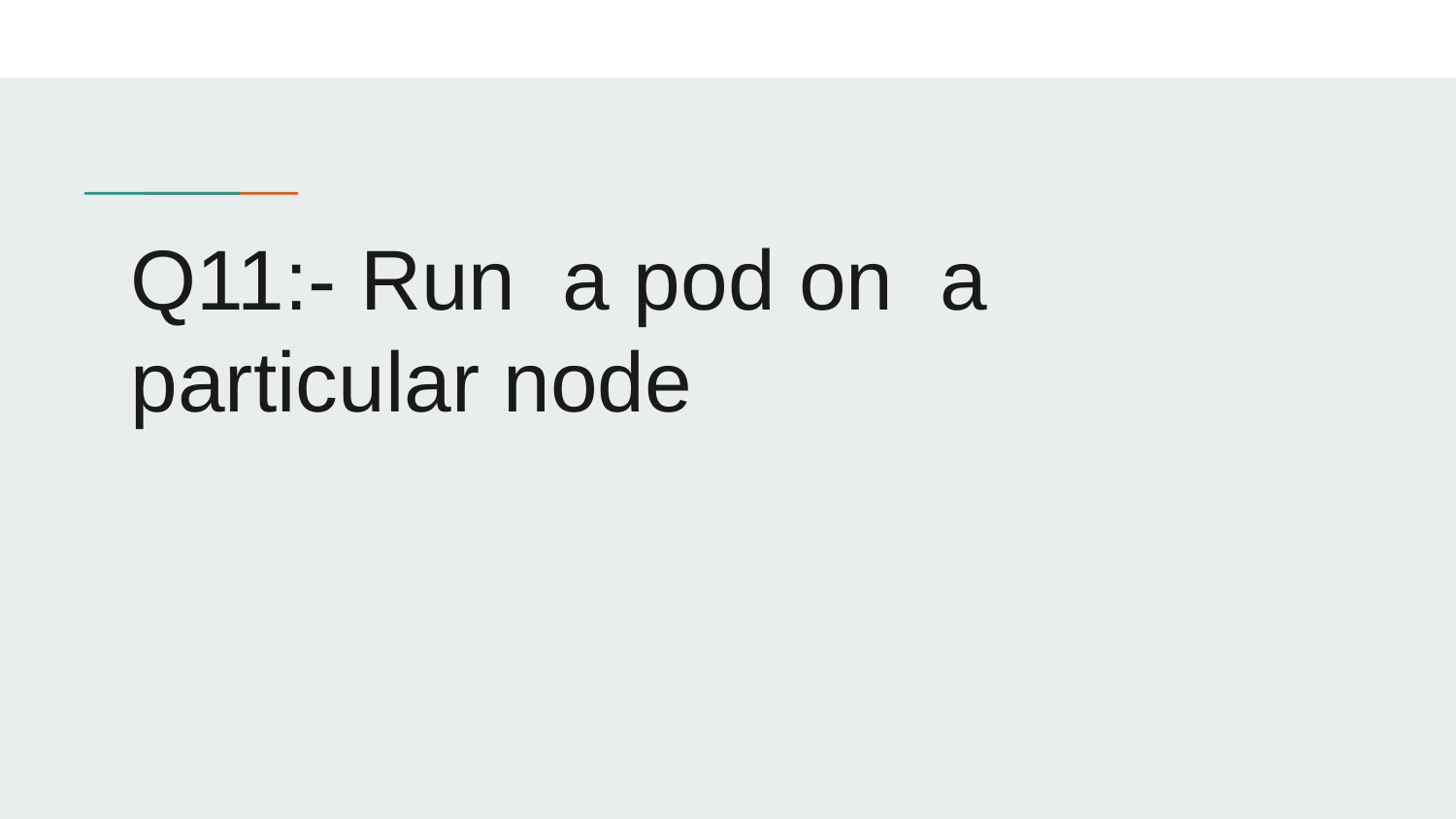

# Q11:- Run  a pod on  a particular node